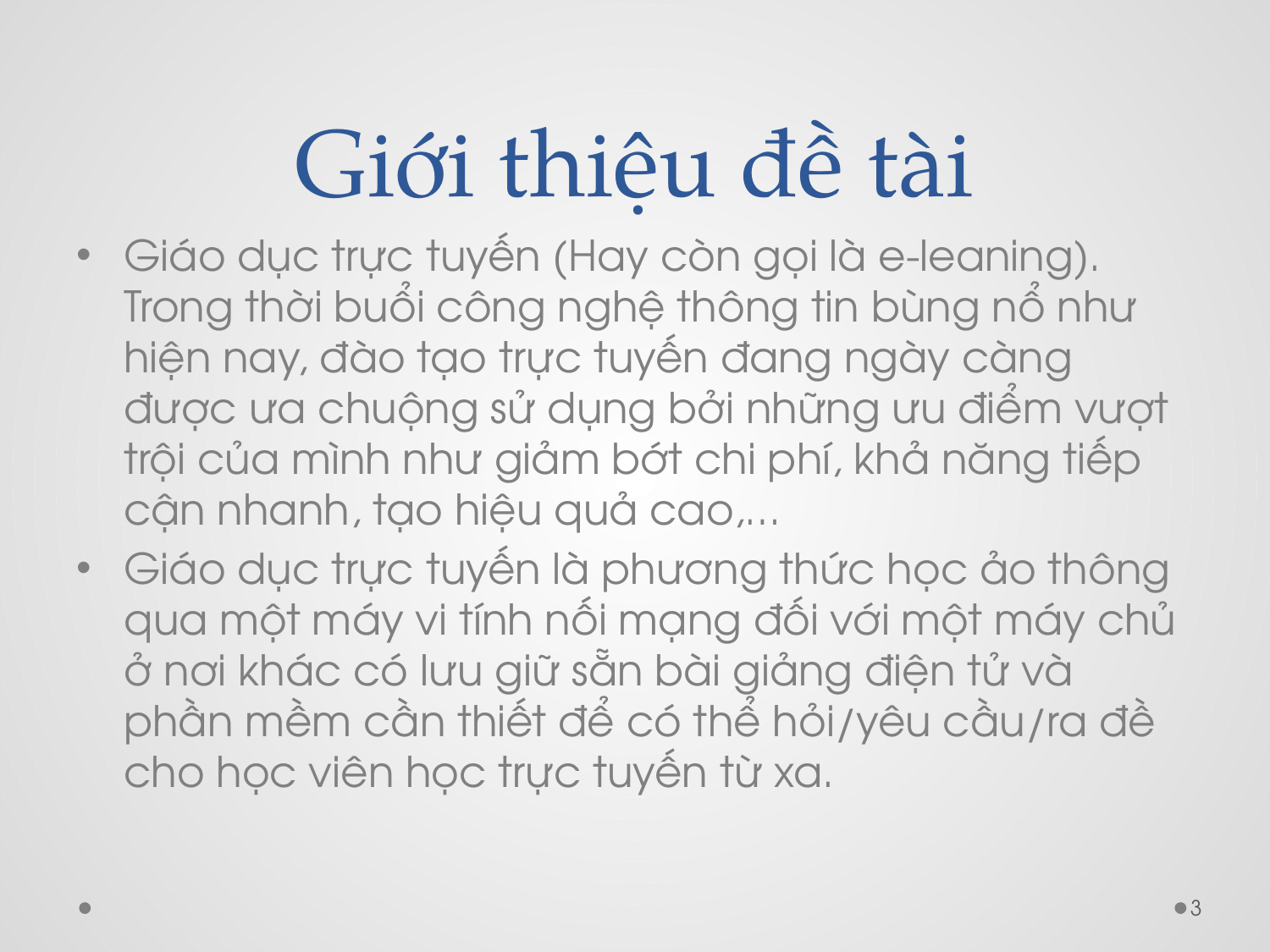

# Giới thiệu đề tài
Giáo dục trực tuyến (Hay còn gọi là e-leaning). Trong thời buổi công nghệ thông tin bùng nổ như hiện nay, đào tạo trực tuyến đang ngày càng được ưa chuộng sử dụng bởi những ưu điểm vượt trội của mình như giảm bớt chi phí, khả năng tiếp cận nhanh, tạo hiệu quả cao,…
Giáo dục trực tuyến là phương thức học ảo thông qua một máy vi tính nối mạng đối với một máy chủ ở nơi khác có lưu giữ sẵn bài giảng điện tử và phần mềm cần thiết để có thể hỏi/yêu cầu/ra đề cho học viên học trực tuyến từ xa.
3